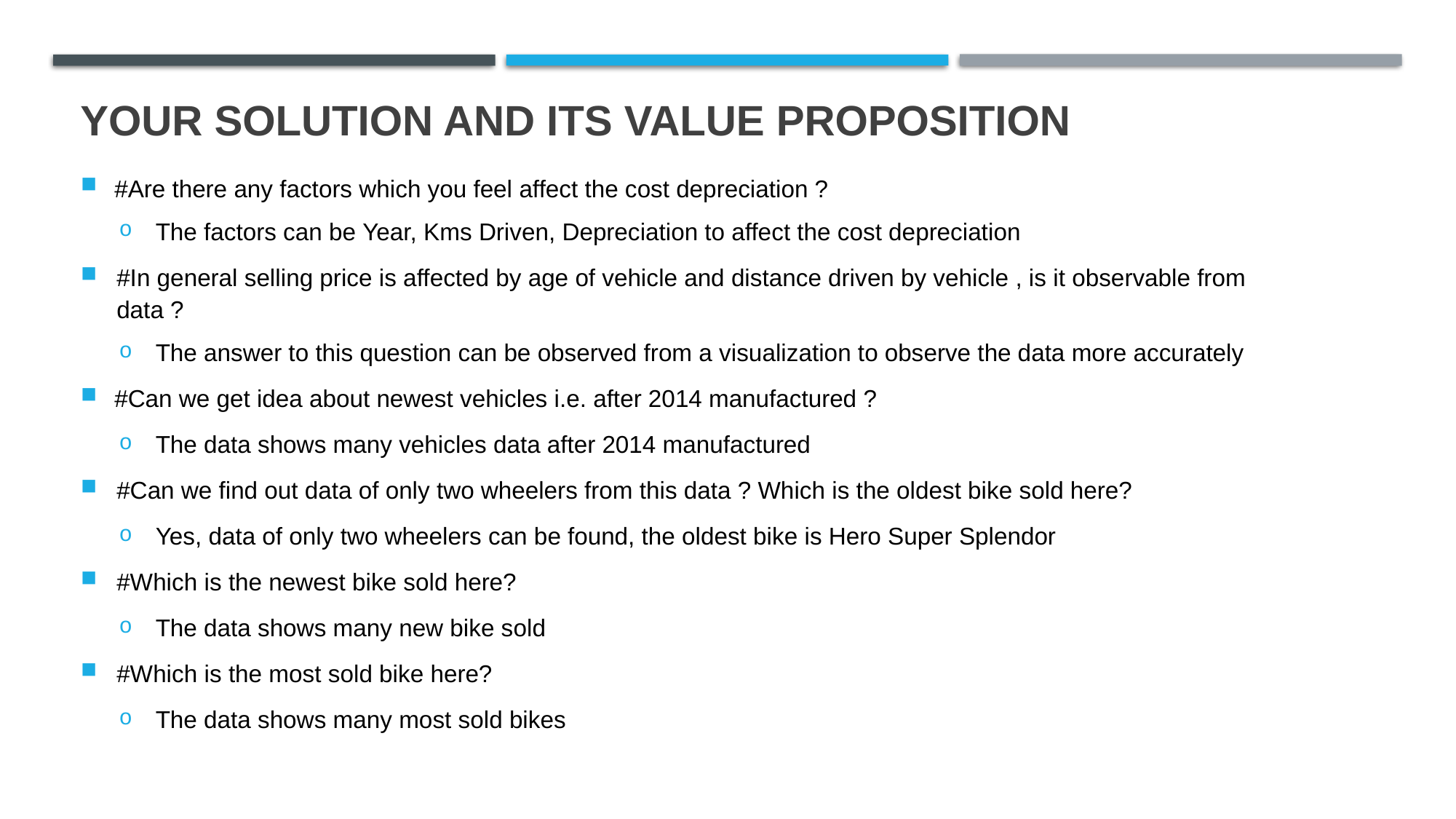

# YOUR SOLUTION AND ITS VALUE PROPOSITION
#Are there any factors which you feel affect the cost depreciation ?
The factors can be Year, Kms Driven, Depreciation to affect the cost depreciation
#In general selling price is affected by age of vehicle and distance driven by vehicle , is it observable from data ?
The answer to this question can be observed from a visualization to observe the data more accurately
#Can we get idea about newest vehicles i.e. after 2014 manufactured ?
The data shows many vehicles data after 2014 manufactured
#Can we find out data of only two wheelers from this data ? Which is the oldest bike sold here?
Yes, data of only two wheelers can be found, the oldest bike is Hero Super Splendor
#Which is the newest bike sold here?
The data shows many new bike sold
#Which is the most sold bike here?
The data shows many most sold bikes